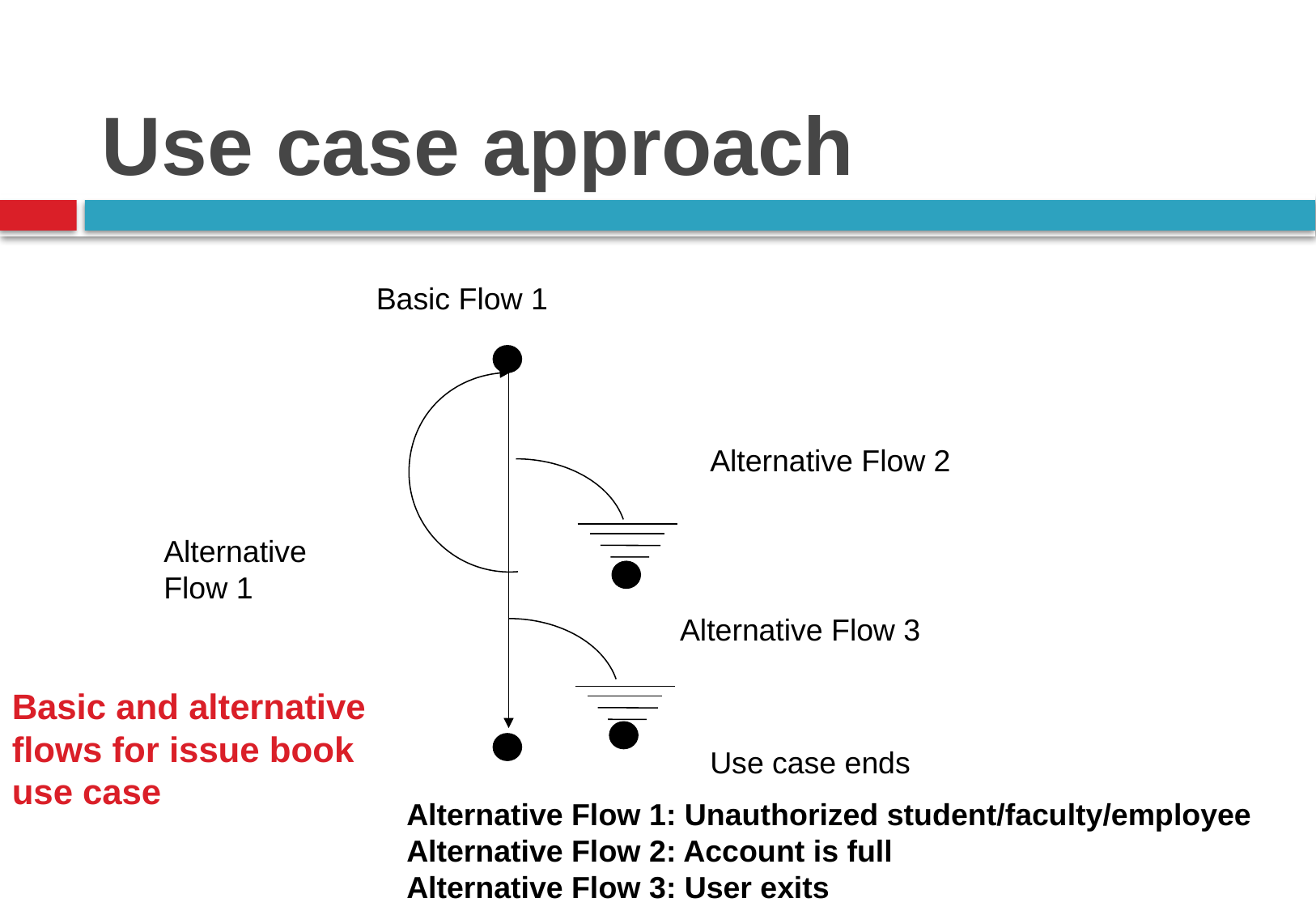

# Use case approach
Basic Flow 1

Alternative Flow 2

Alternative Flow 1

Alternative Flow 3

Use case ends
Basic and alternative flows for issue book use case
Alternative Flow 1: Unauthorized student/faculty/employee
Alternative Flow 2: Account is full
Alternative Flow 3: User exits